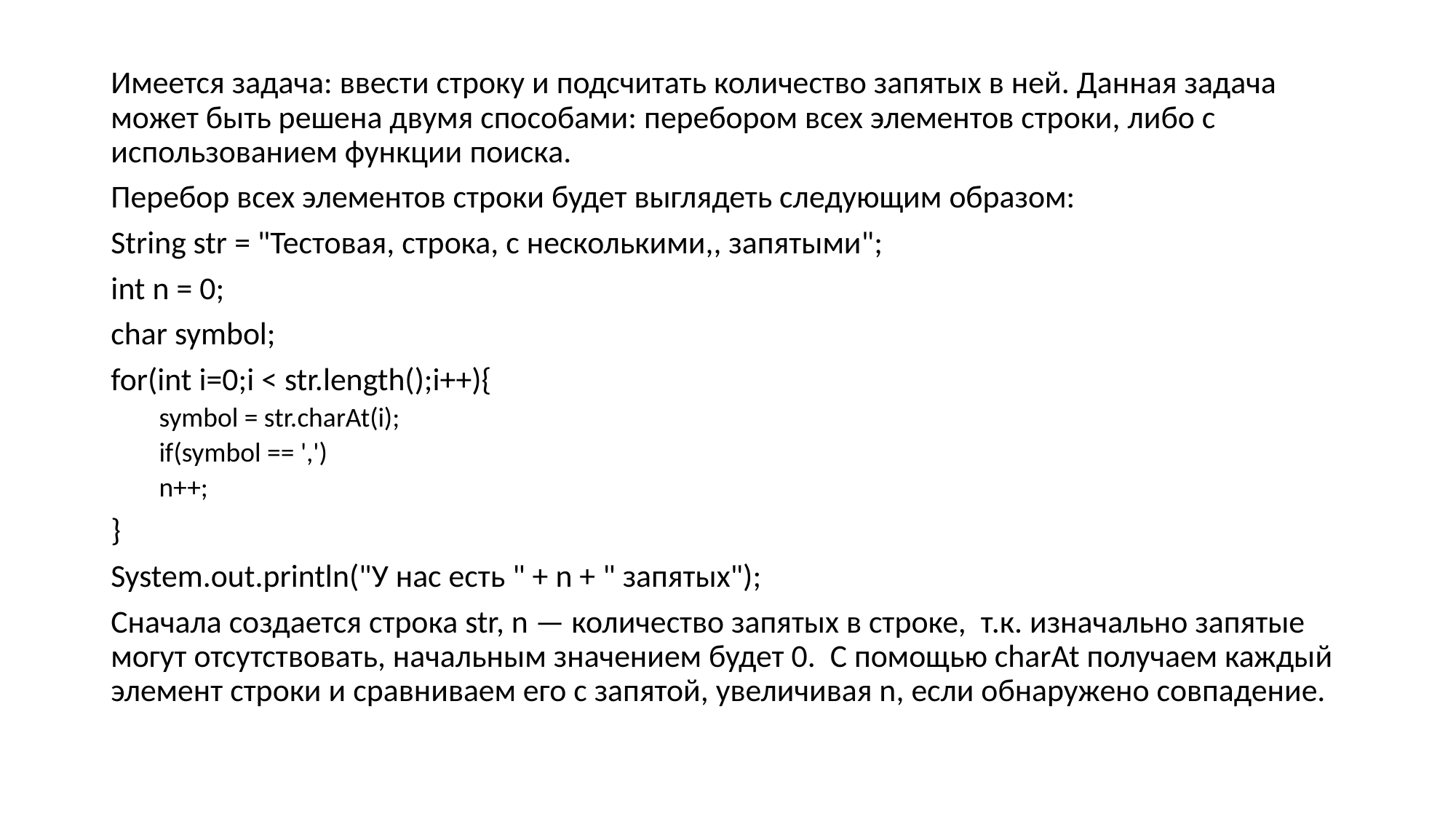

Имеется задача: ввести строку и подсчитать количество запятых в ней. Данная задача может быть решена двумя способами: перебором всех элементов строки, либо с использованием функции поиска.
Перебор всех элементов строки будет выглядеть следующим образом:
String str = "Тестовая, строка, с несколькими,, запятыми";
int n = 0;
char symbol;
for(int i=0;i < str.length();i++){
symbol = str.charAt(i);
if(symbol == ',')
	n++;
}
System.out.println("У нас есть " + n + " запятых");
Сначала создается строка str, n — количество запятых в строке,  т.к. изначально запятые могут отсутствовать, начальным значением будет 0.  С помощью charAt получаем каждый элемент строки и сравниваем его с запятой, увеличивая n, если обнаружено совпадение.